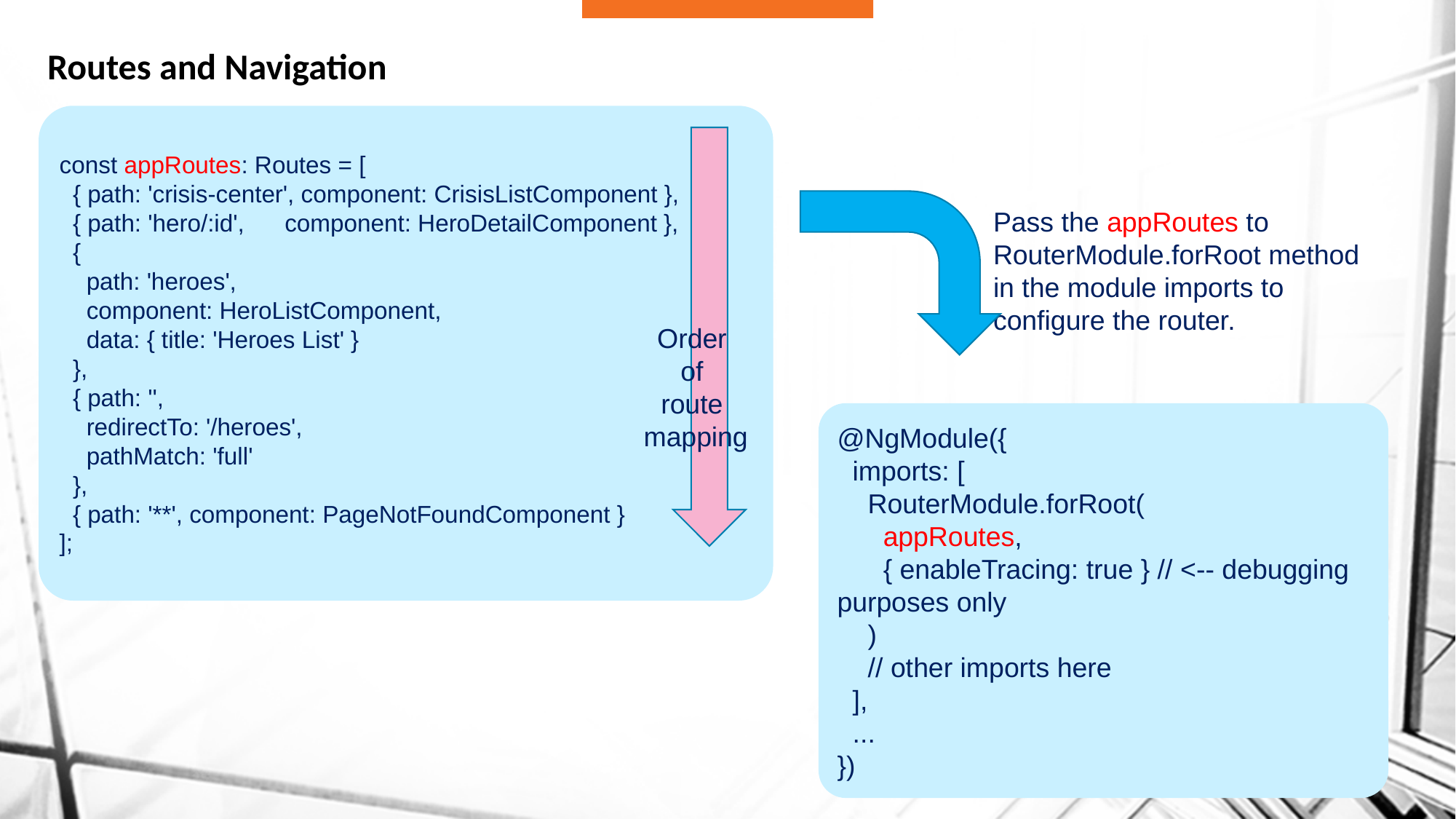

# Routes and Navigation
const appRoutes: Routes = [
  { path: 'crisis-center', component: CrisisListComponent },
  { path: 'hero/:id',      component: HeroDetailComponent },
  {
    path: 'heroes',
    component: HeroListComponent,
    data: { title: 'Heroes List' }
  },
  { path: '',
    redirectTo: '/heroes',
    pathMatch: 'full'
  },
  { path: '**', component: PageNotFoundComponent }
];

Pass the appRoutes to  RouterModule.forRoot method
in the module imports to configure the router.

Order
of
route
mapping
@NgModule({
  imports: [
    RouterModule.forRoot(
      appRoutes,
      { enableTracing: true } // <-- debugging purposes only
    )
    // other imports here
  ],
  ...
})